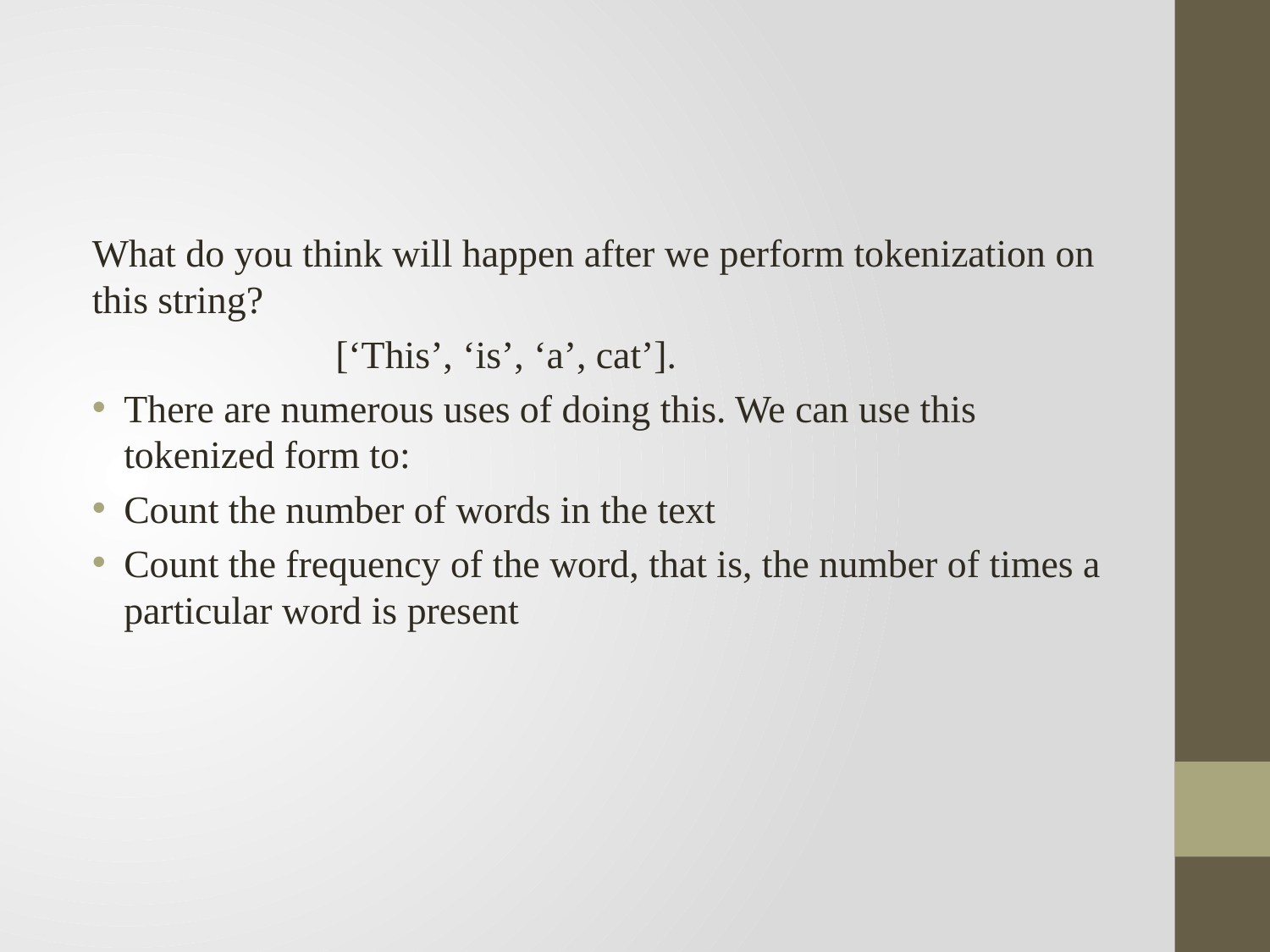

What do you think will happen after we perform tokenization on this string?
                         [‘This’, ‘is’, ‘a’, cat’].
There are numerous uses of doing this. We can use this tokenized form to:
Count the number of words in the text
Count the frequency of the word, that is, the number of times a particular word is present